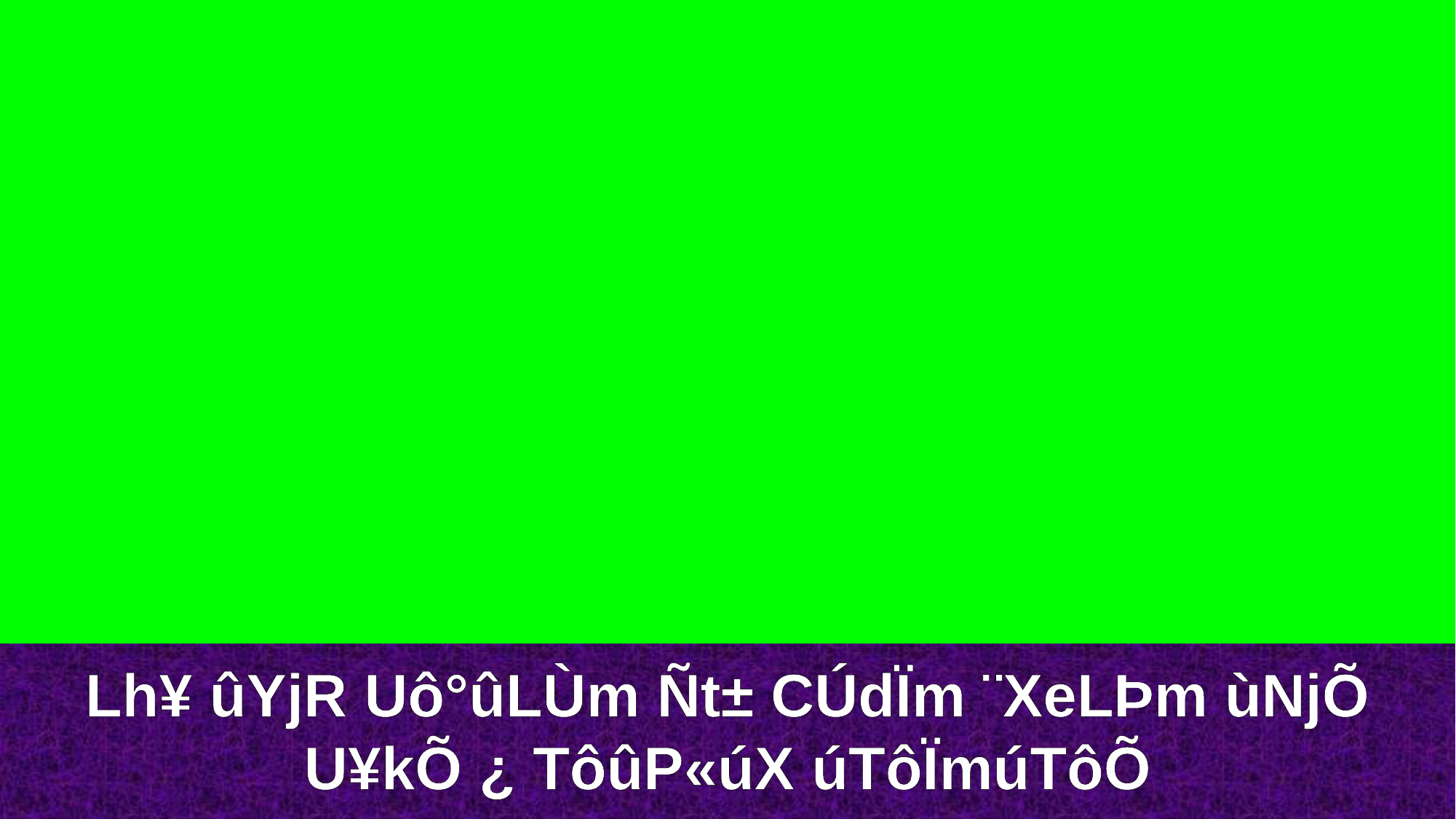

Lh¥ ûYjR Uô°ûLÙm Ñt± CÚdÏm ¨XeLÞm ùNjÕ U¥kÕ ¿ TôûP«úX úTôÏmúTôÕ